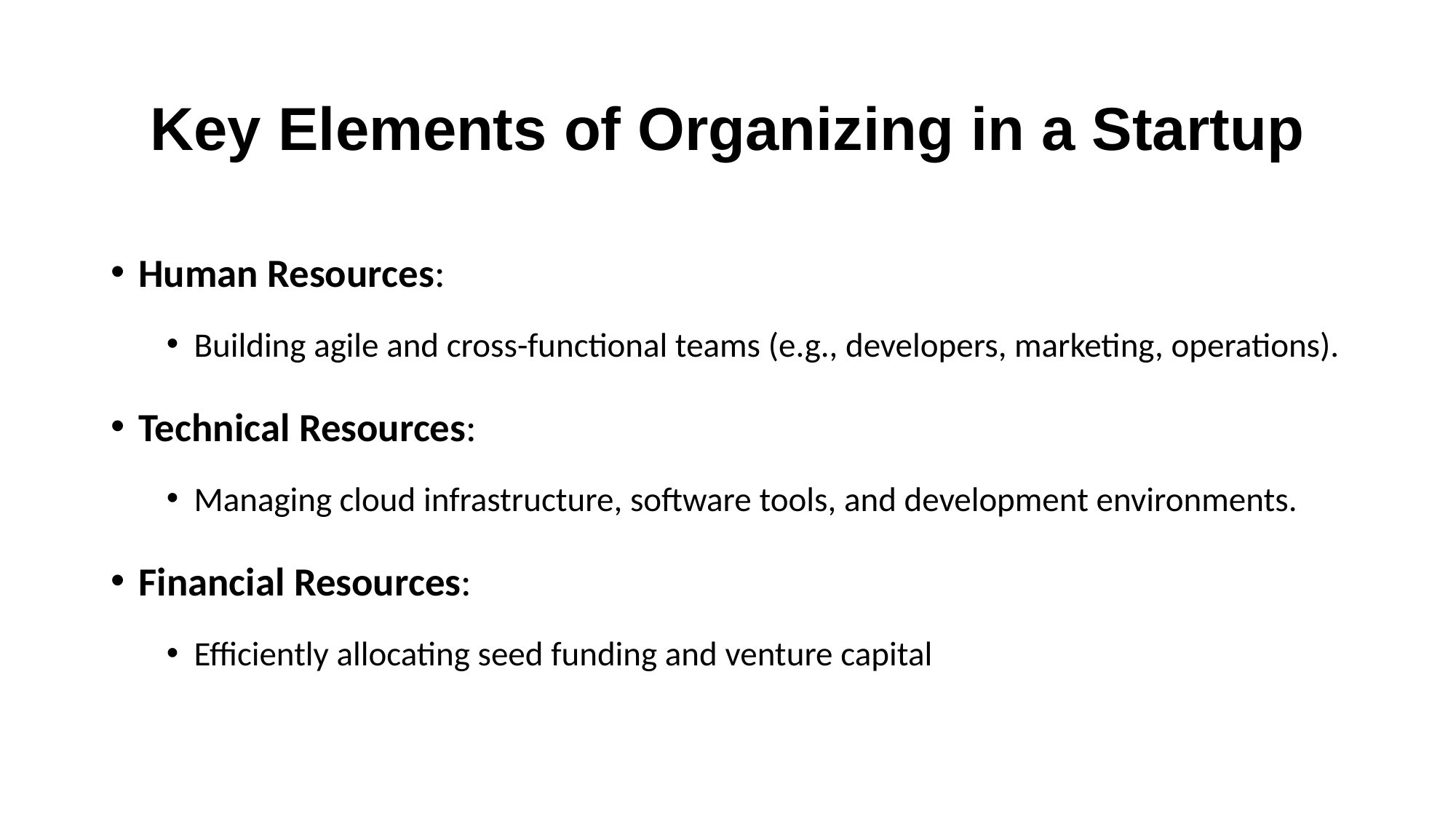

# Key Elements of Organizing in a Startup
Human Resources:
Building agile and cross-functional teams (e.g., developers, marketing, operations).
Technical Resources:
Managing cloud infrastructure, software tools, and development environments.
Financial Resources:
Efficiently allocating seed funding and venture capital